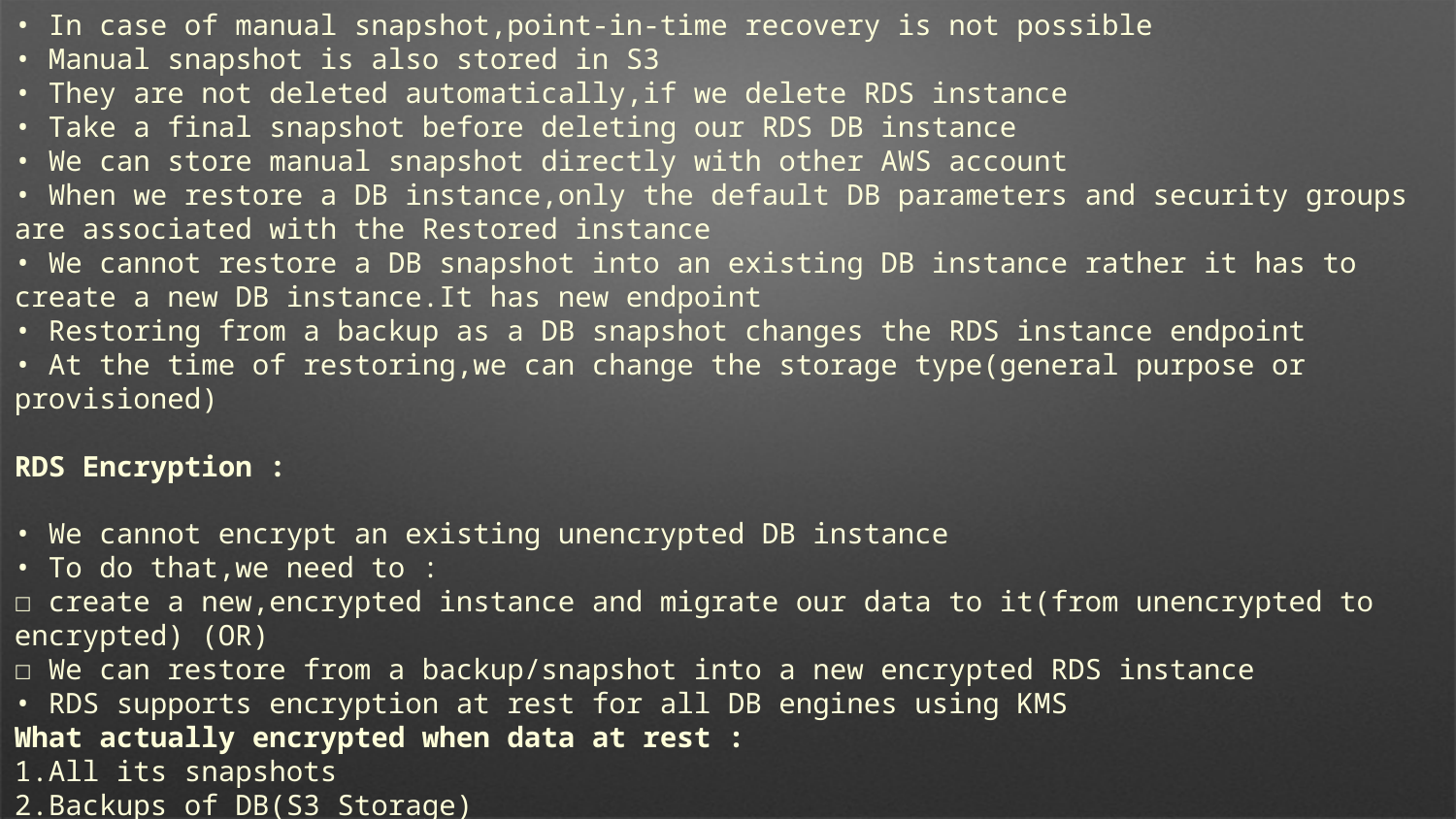

• In case of manual snapshot,point-in-time recovery is not possible
• Manual snapshot is also stored in S3
• They are not deleted automatically,if we delete RDS instance
• Take a final snapshot before deleting our RDS DB instance
• We can store manual snapshot directly with other AWS account
• When we restore a DB instance,only the default DB parameters and security groups are associated with the Restored instance
• We cannot restore a DB snapshot into an existing DB instance rather it has to create a new DB instance.It has new endpoint
• Restoring from a backup as a DB snapshot changes the RDS instance endpoint
• At the time of restoring,we can change the storage type(general purpose or provisioned)

RDS Encryption :

• We cannot encrypt an existing unencrypted DB instance
• To do that,we need to :
☐ create a new,encrypted instance and migrate our data to it(from unencrypted to encrypted) (OR)
☐ We can restore from a backup/snapshot into a new encrypted RDS instance
• RDS supports encryption at rest for all DB engines using KMS
What actually encrypted when data at rest :
1.All its snapshots
2.Backups of DB(S3 Storage)
3.Data on EBS volume
4.Read replica created from the Snapshot